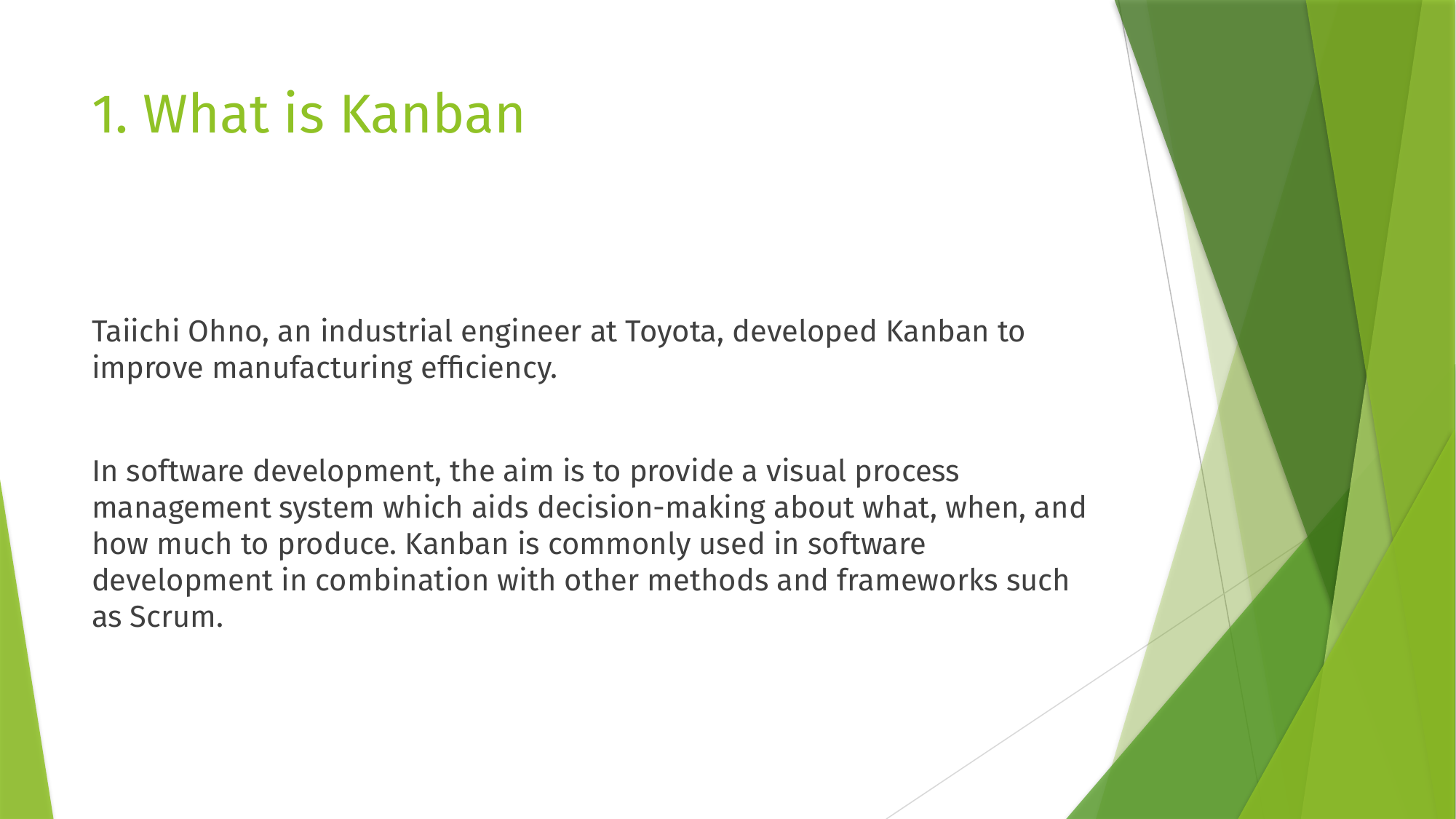

# 1. What is Kanban

Taiichi Ohno, an industrial engineer at Toyota, developed Kanban to improve manufacturing efficiency.

In software development, the aim is to provide a visual process management system which aids decision-making about what, when, and how much to produce. Kanban is commonly used in software development in combination with other methods and frameworks such as Scrum.